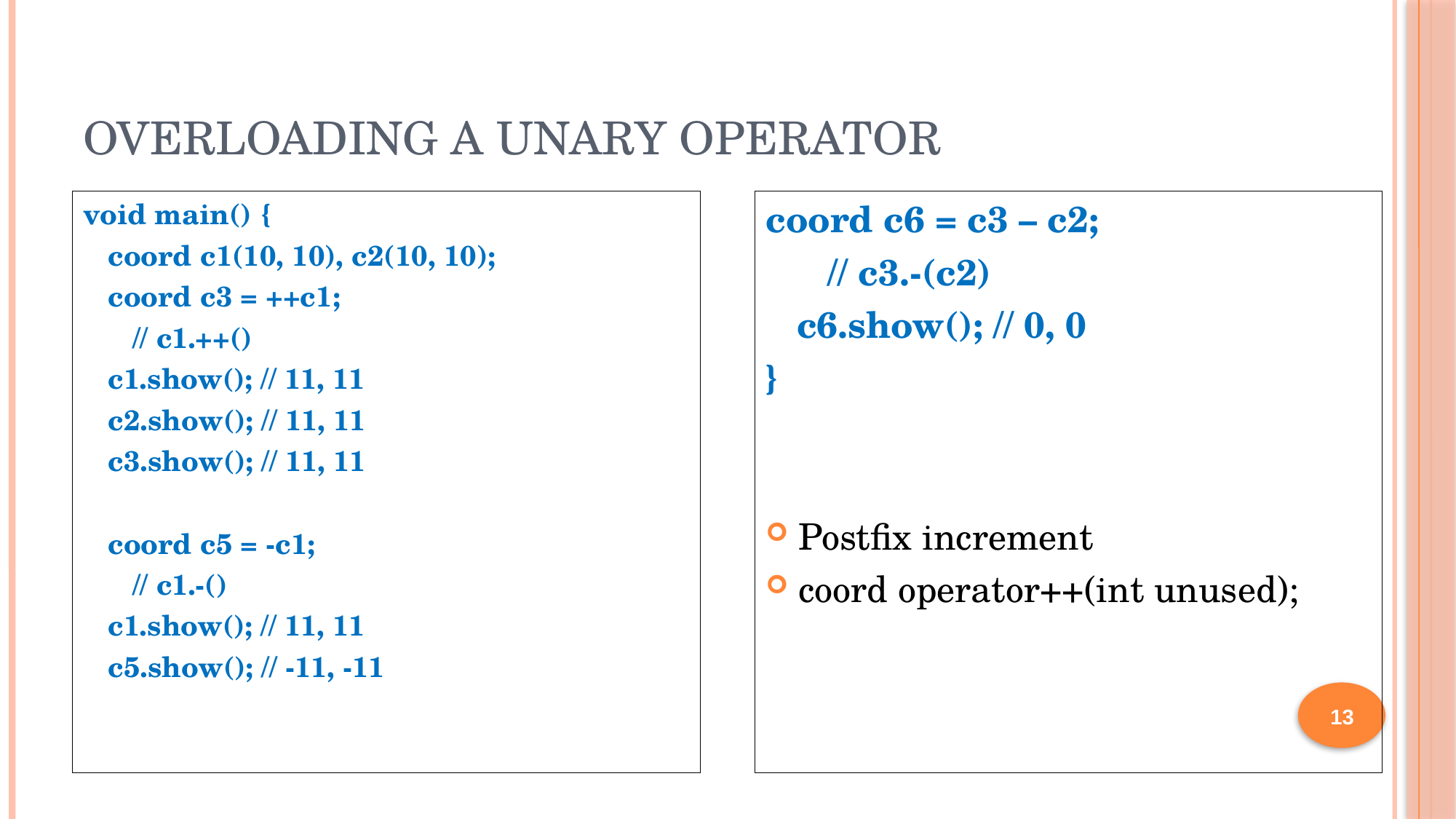

# Overloading a Unary Operator
void main() {
   coord c1(10, 10), c2(10, 10);
   coord c3 = ++c1;
      // c1.++()
   c1.show(); // 11, 11
   c2.show(); // 11, 11
   c3.show(); // 11, 11

   coord c5 = -c1;
      // c1.-()
   c1.show(); // 11, 11
   c5.show(); // -11, -11

coord c6 = c3 – c2;
      // c3.-(c2)
   c6.show(); // 0, 0
}

Postfix increment
coord operator++(int unused);
13